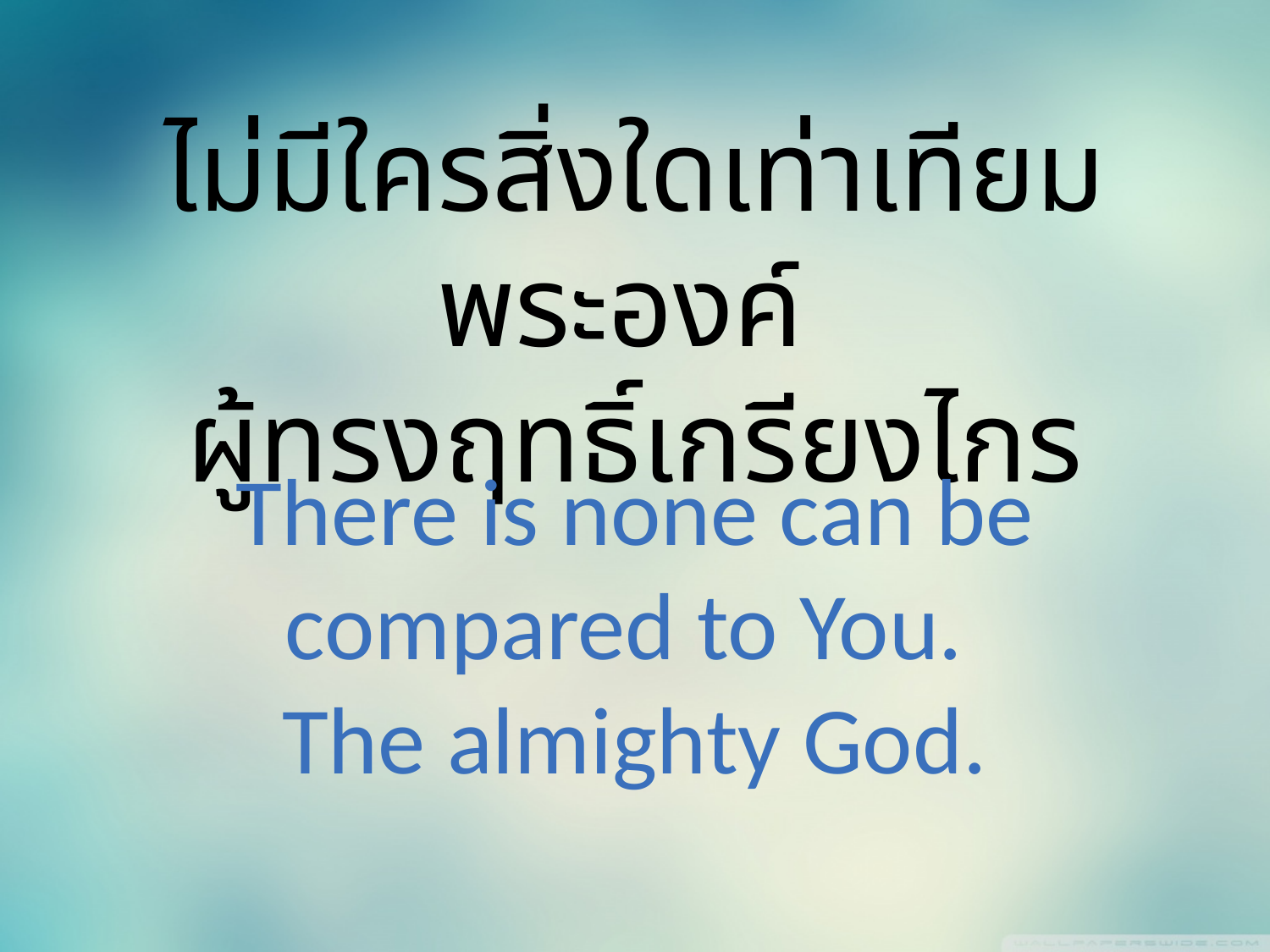

ไม่มีใครสิ่งใดเท่าเทียมพระองค์
ผู้ทรงฤทธิ์เกรียงไกร
There is none can be compared to You.
The almighty God.